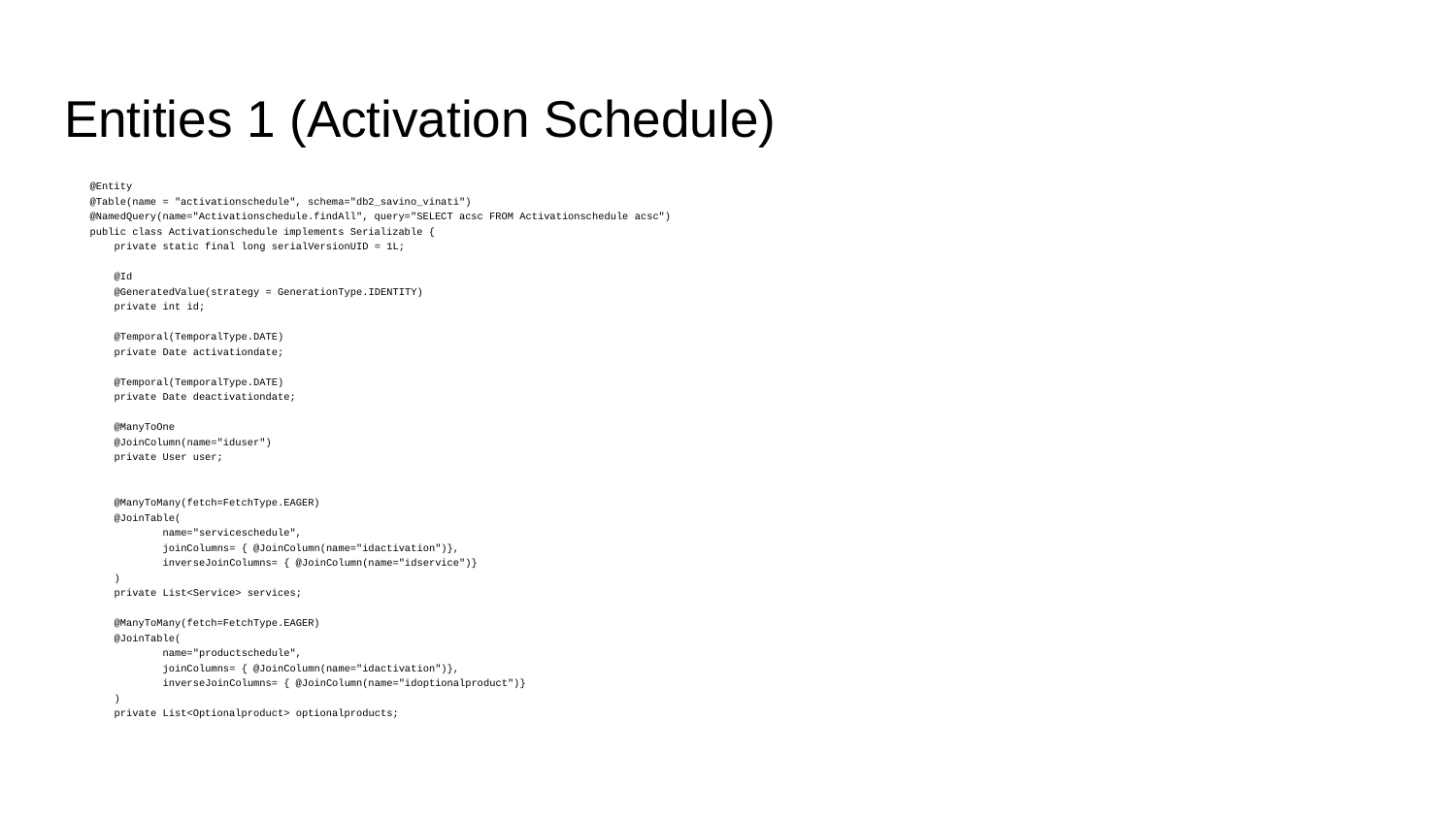

# Entities 1 (Activation Schedule)
@Entity
@Table(name = "activationschedule", schema="db2_savino_vinati")
@NamedQuery(name="Activationschedule.findAll", query="SELECT acsc FROM Activationschedule acsc")
public class Activationschedule implements Serializable {
    private static final long serialVersionUID = 1L;

    @Id
    @GeneratedValue(strategy = GenerationType.IDENTITY)
    private int id;

    @Temporal(TemporalType.DATE)
    private Date activationdate;

    @Temporal(TemporalType.DATE)
    private Date deactivationdate;

    @ManyToOne
    @JoinColumn(name="iduser")
    private User user;

    @ManyToMany(fetch=FetchType.EAGER)
    @JoinTable(
            name="serviceschedule",
            joinColumns= { @JoinColumn(name="idactivation")},
            inverseJoinColumns= { @JoinColumn(name="idservice")}
    )
    private List<Service> services;

    @ManyToMany(fetch=FetchType.EAGER)
    @JoinTable(
            name="productschedule",
            joinColumns= { @JoinColumn(name="idactivation")},
            inverseJoinColumns= { @JoinColumn(name="idoptionalproduct")}
    )
    private List<Optionalproduct> optionalproducts;